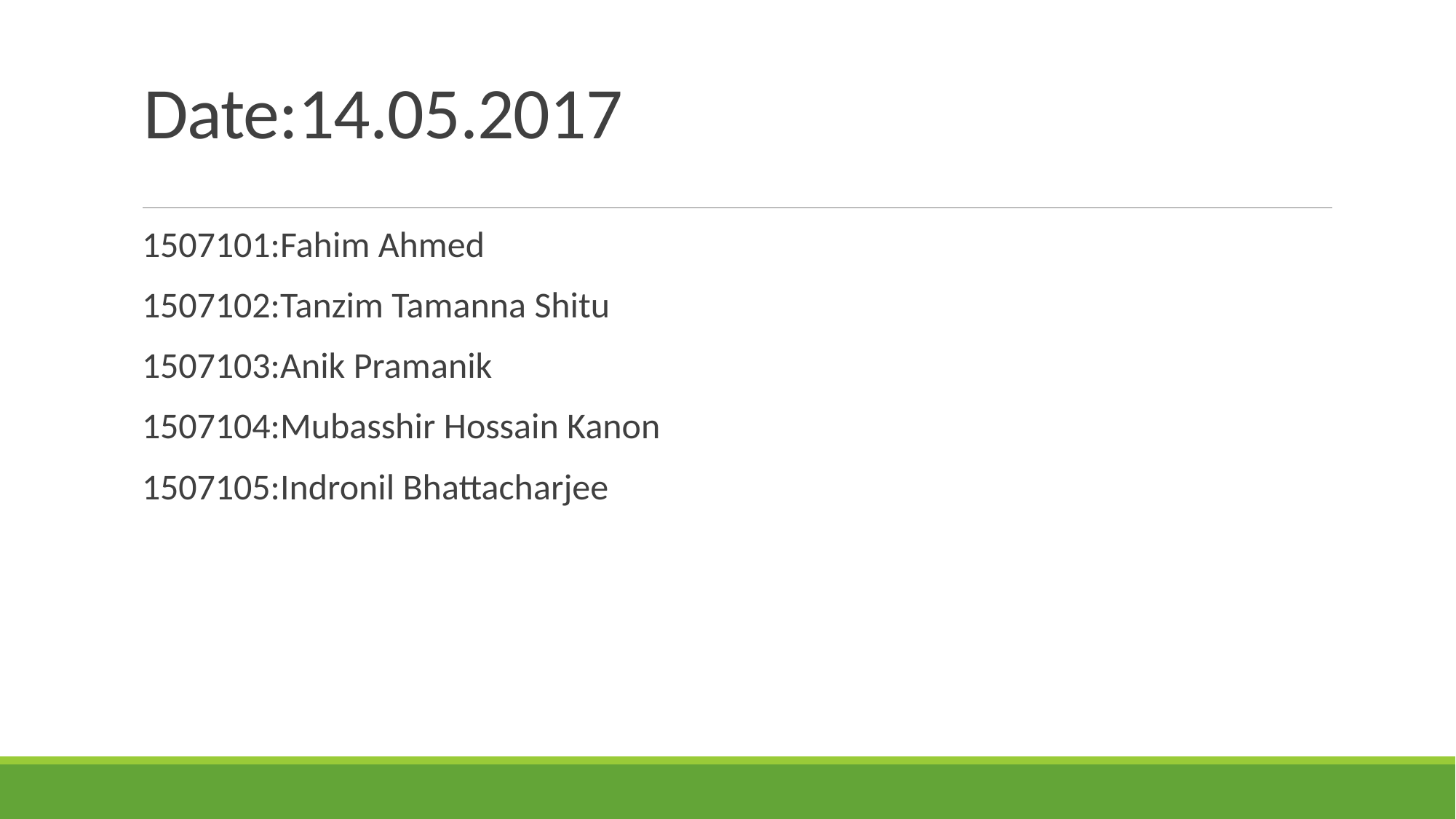

# Date:14.05.2017
1507101:Fahim Ahmed
1507102:Tanzim Tamanna Shitu
1507103:Anik Pramanik
1507104:Mubasshir Hossain Kanon
1507105:Indronil Bhattacharjee